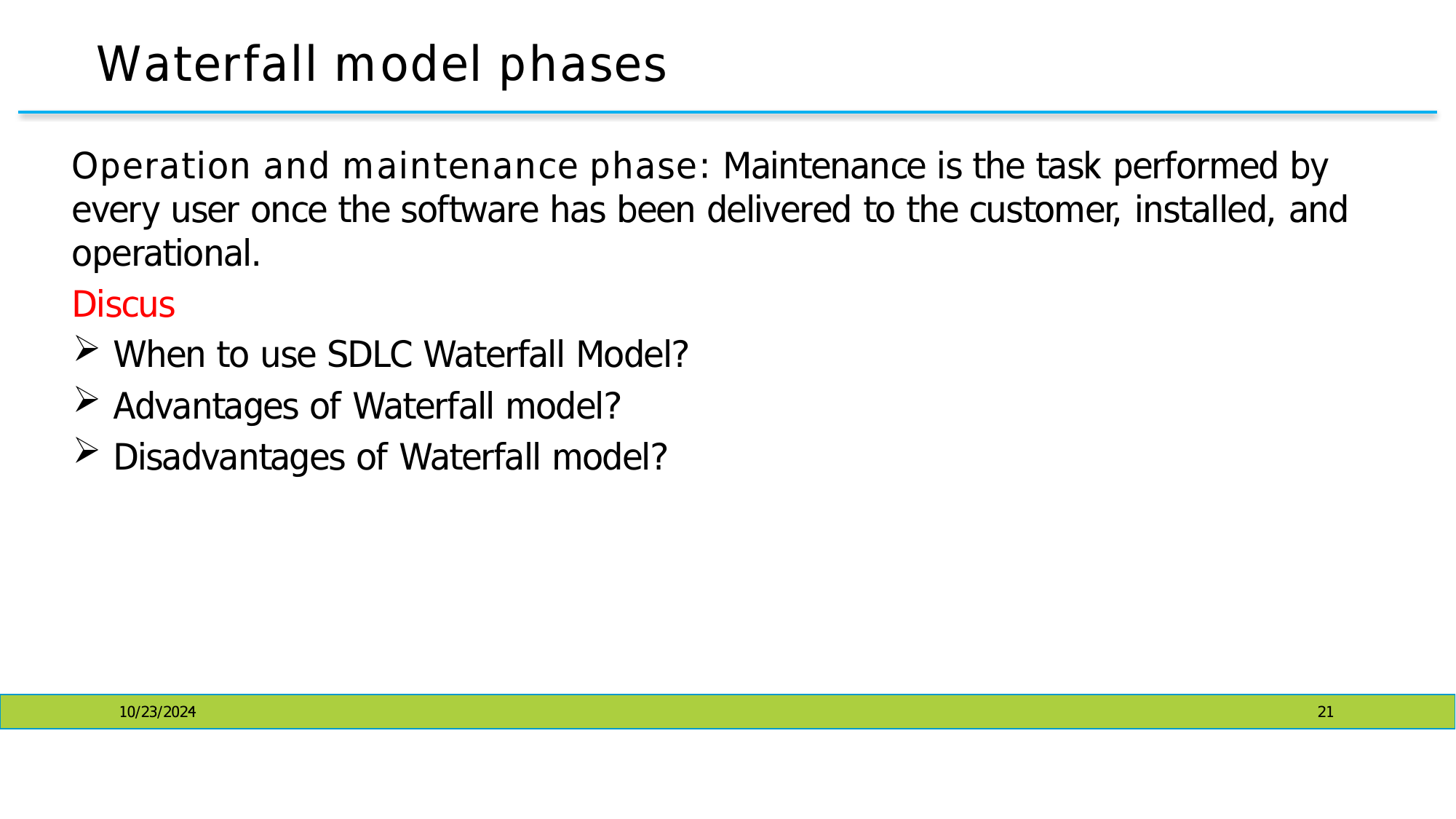

# Waterfall model phases
Operation and maintenance phase: Maintenance is the task performed by every user once the software has been delivered to the customer, installed, and operational.
Discus
When to use SDLC Waterfall Model?
Advantages of Waterfall model?
Disadvantages of Waterfall model?

10/23/2024
21